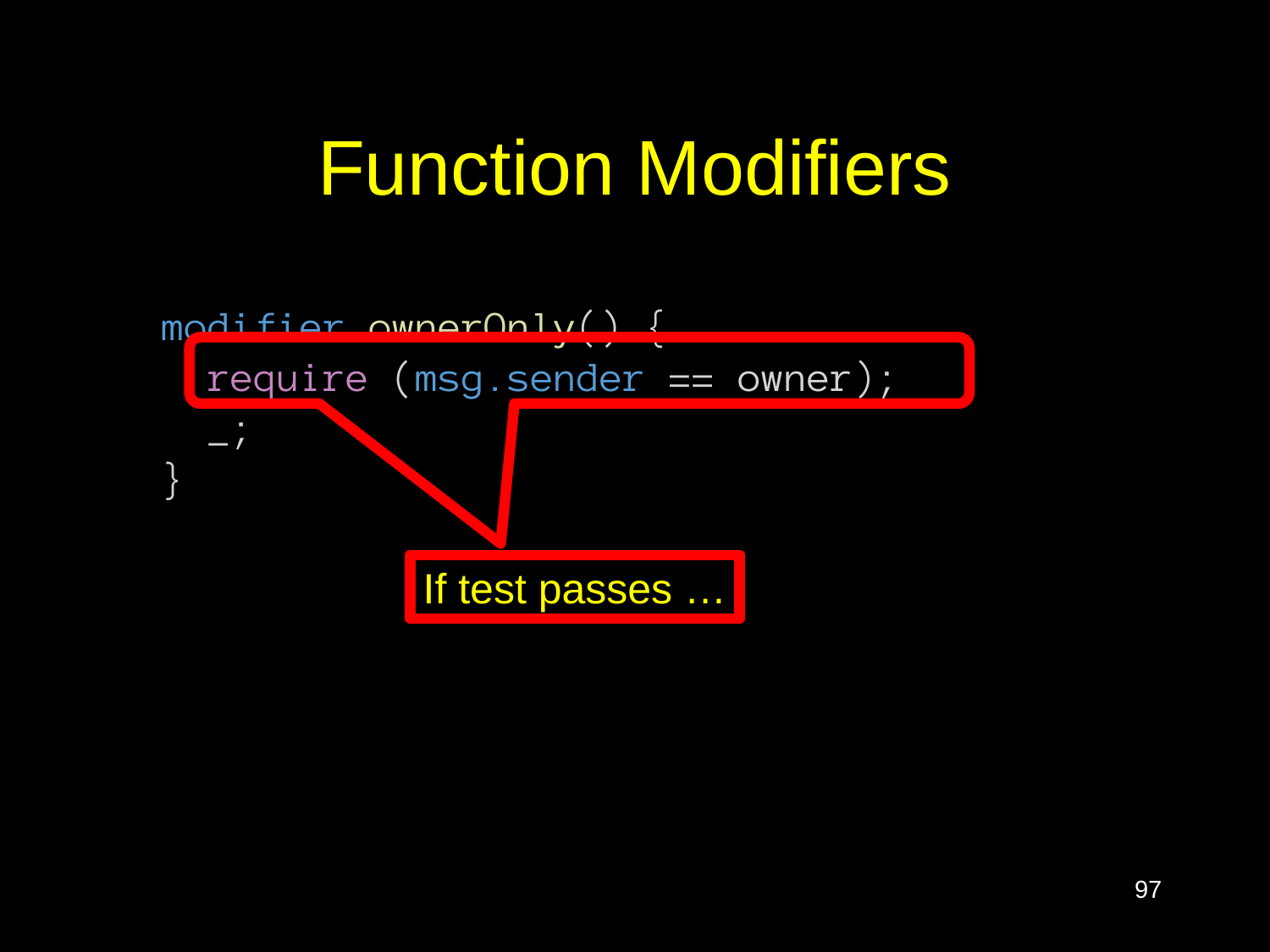

# Function Modifiers
modifier ownerOnly() {
  require (msg.sender == owner);
  _;
}

If test passes …
97